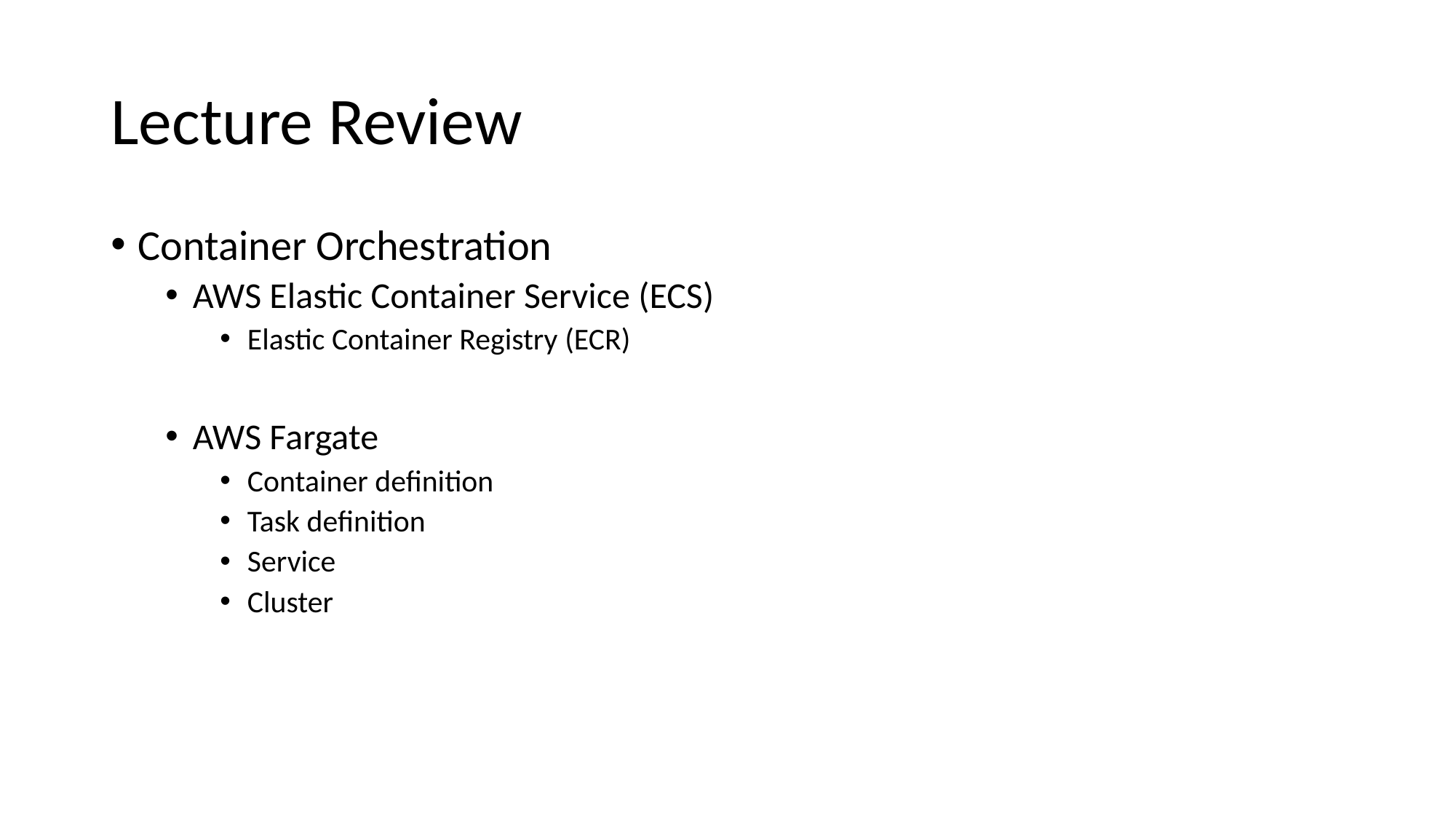

# Lecture Review
Container Orchestration
AWS Elastic Container Service (ECS)
Elastic Container Registry (ECR)

AWS Fargate
Container definition
Task definition
Service
Cluster